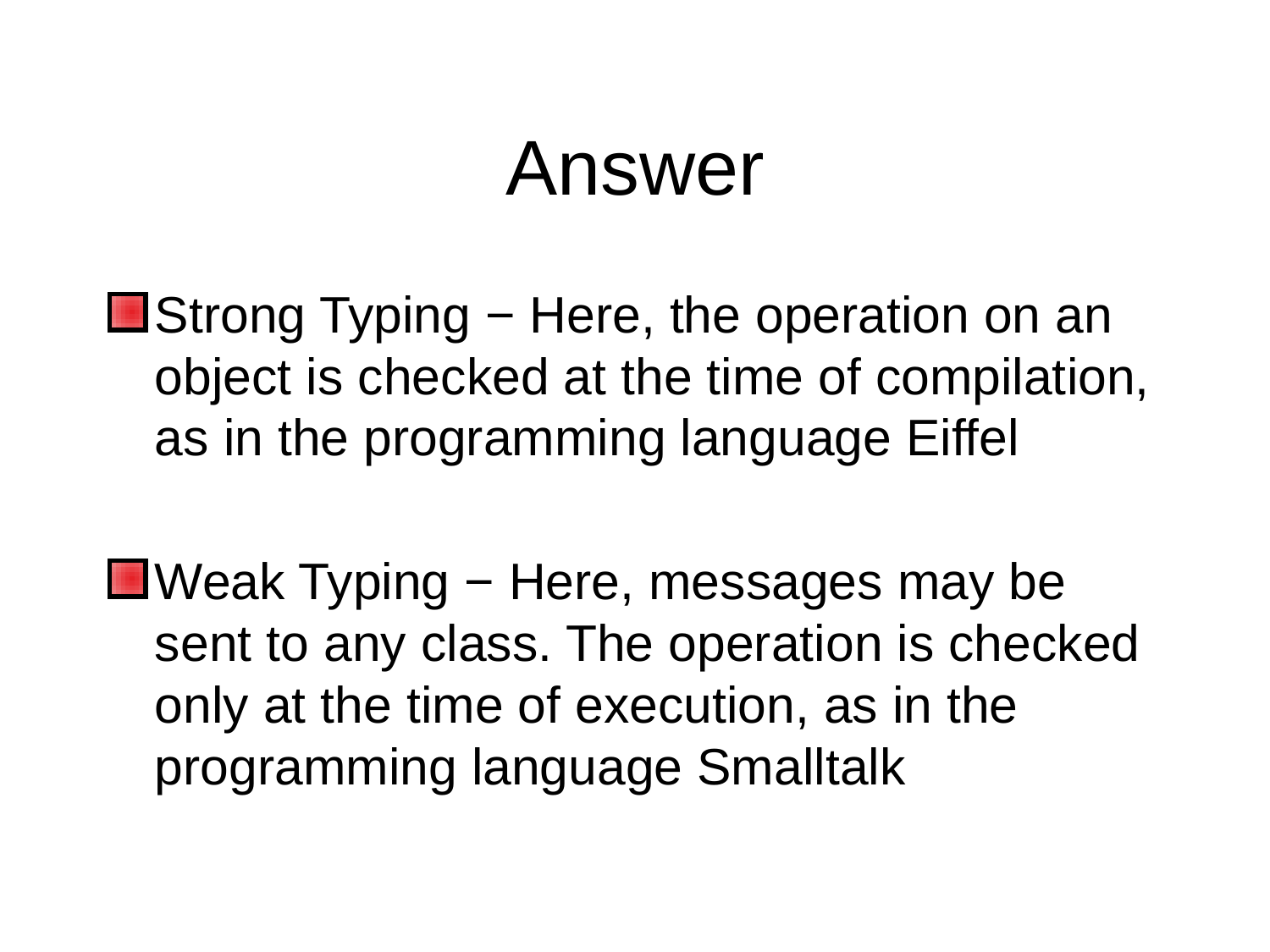

# Answer
Strong Typing − Here, the operation on an object is checked at the time of compilation, as in the programming language Eiffel

Weak Typing − Here, messages may be sent to any class. The operation is checked only at the time of execution, as in the programming language Smalltalk